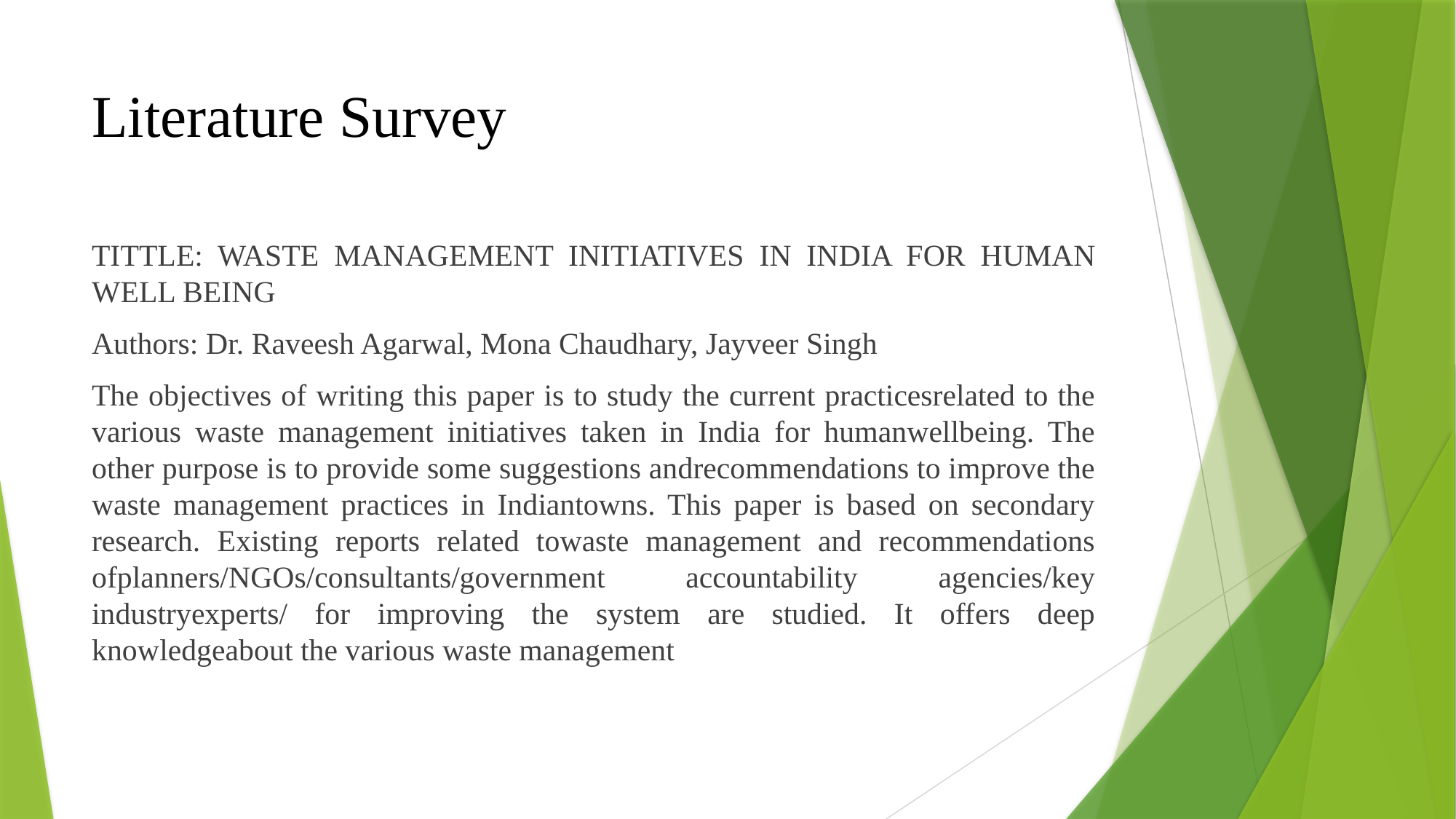

# Literature Survey
TITTLE: WASTE MANAGEMENT INITIATIVES IN INDIA FOR HUMAN WELL BEING
Authors: Dr. Raveesh Agarwal, Mona Chaudhary, Jayveer Singh
The objectives of writing this paper is to study the current practicesrelated to the various waste management initiatives taken in India for humanwellbeing. The other purpose is to provide some suggestions andrecommendations to improve the waste management practices in Indiantowns. This paper is based on secondary research. Existing reports related towaste management and recommendations ofplanners/NGOs/consultants/government accountability agencies/key industryexperts/ for improving the system are studied. It offers deep knowledgeabout the various waste management